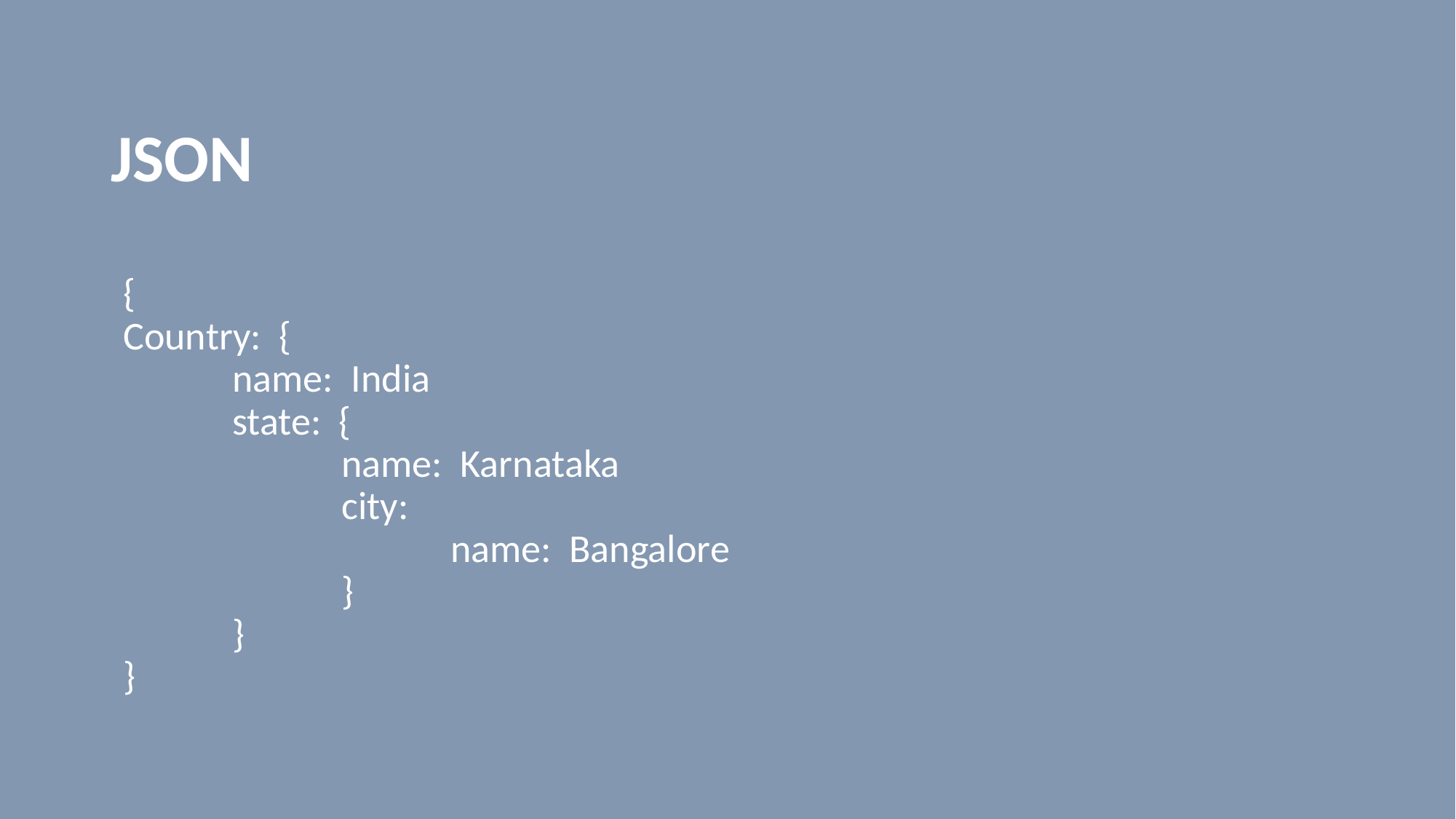

JSON
# { Country:  { name:  India state:  { name:  Karnataka city: name:  Bangalore } } }